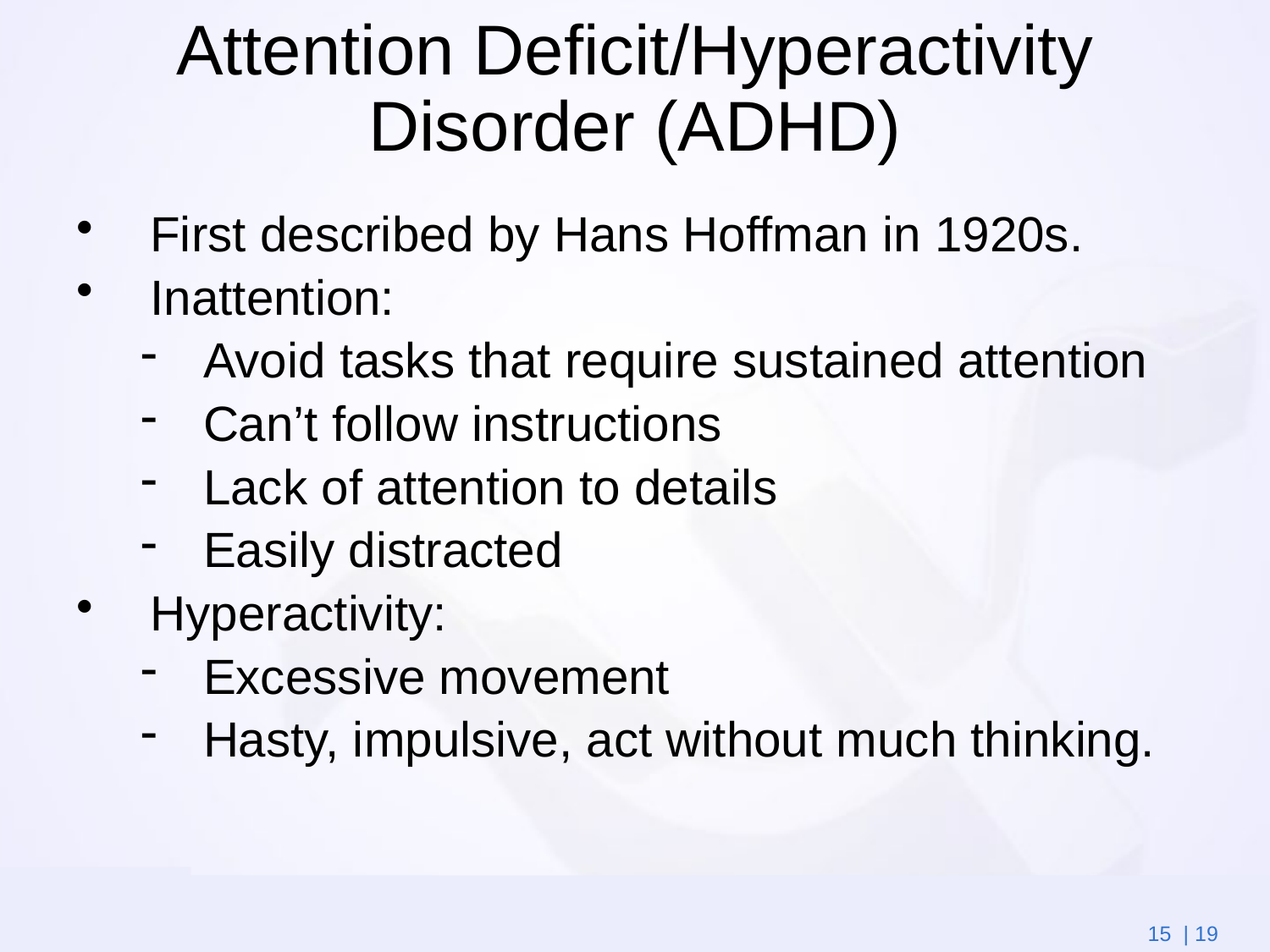

# Attention Deficit/Hyperactivity Disorder (ADHD)
First described by Hans Hoffman in 1920s.
Inattention:
Avoid tasks that require sustained attention
Can’t follow instructions
Lack of attention to details
Easily distracted
Hyperactivity:
Excessive movement
Hasty, impulsive, act without much thinking.